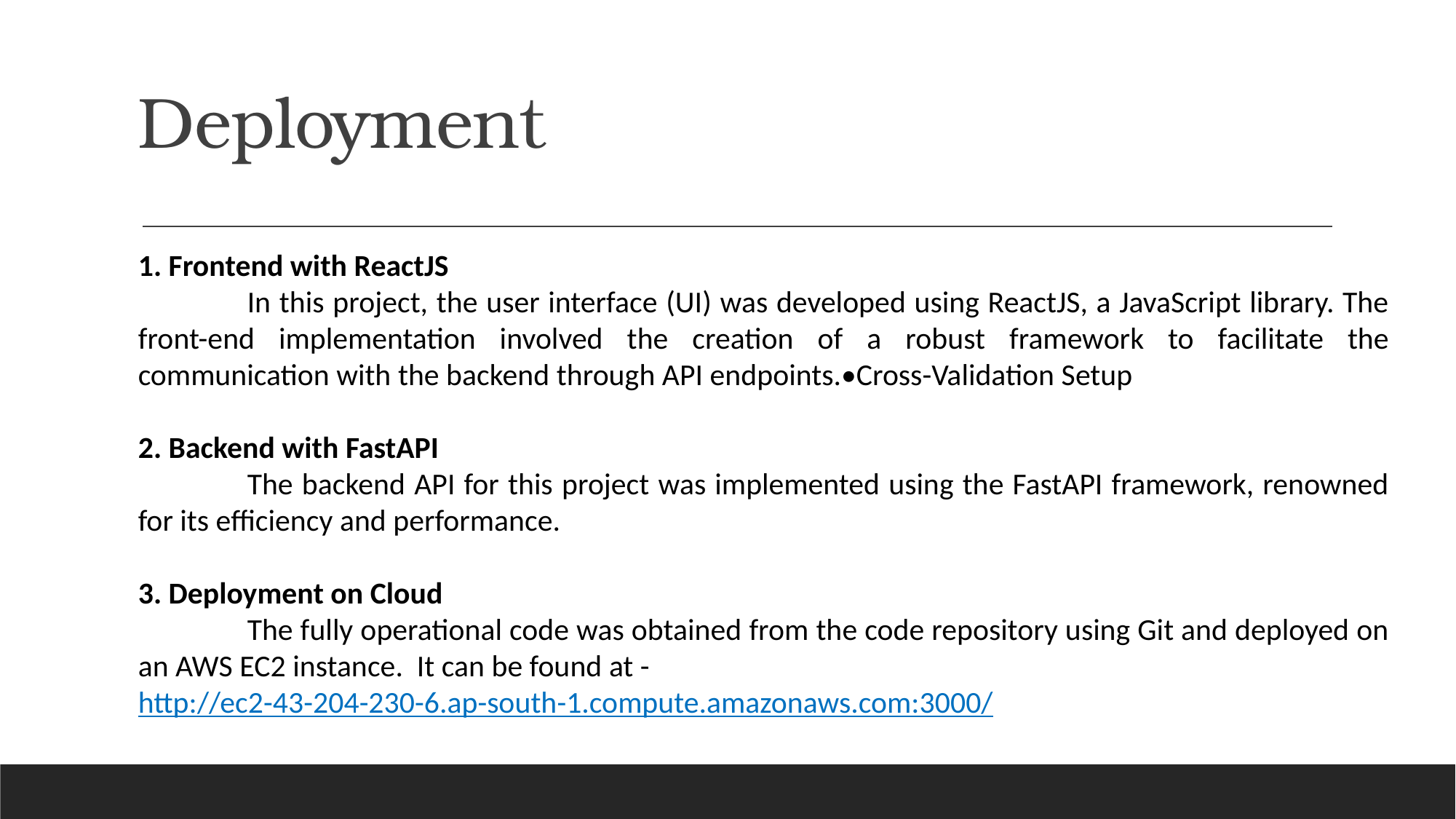

# Deployment
1. Frontend with ReactJS
	In this project, the user interface (UI) was developed using ReactJS, a JavaScript library. The front-end implementation involved the creation of a robust framework to facilitate the communication with the backend through API endpoints.•Cross-Validation Setup

2. Backend with FastAPI
	The backend API for this project was implemented using the FastAPI framework, renowned for its efficiency and performance.

3. Deployment on Cloud
	The fully operational code was obtained from the code repository using Git and deployed on an AWS EC2 instance.  It can be found at -
http://ec2-43-204-230-6.ap-south-1.compute.amazonaws.com:3000/